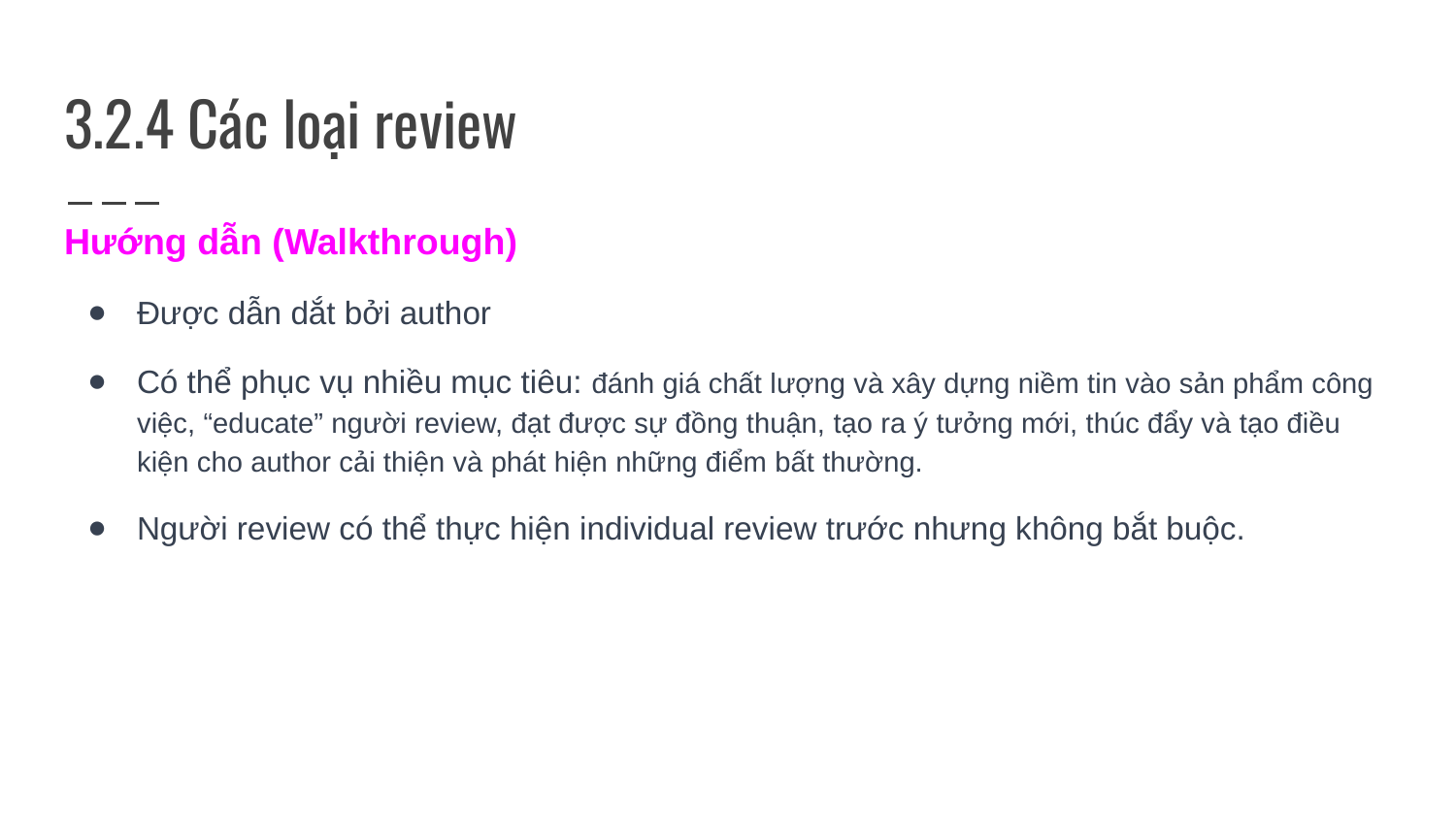

# 3.2.4 Các loại review
Hướng dẫn (Walkthrough)
Được dẫn dắt bởi author
Có thể phục vụ nhiều mục tiêu: đánh giá chất lượng và xây dựng niềm tin vào sản phẩm công việc, “educate” người review, đạt được sự đồng thuận, tạo ra ý tưởng mới, thúc đẩy và tạo điều kiện cho author cải thiện và phát hiện những điểm bất thường.
Người review có thể thực hiện individual review trước nhưng không bắt buộc.